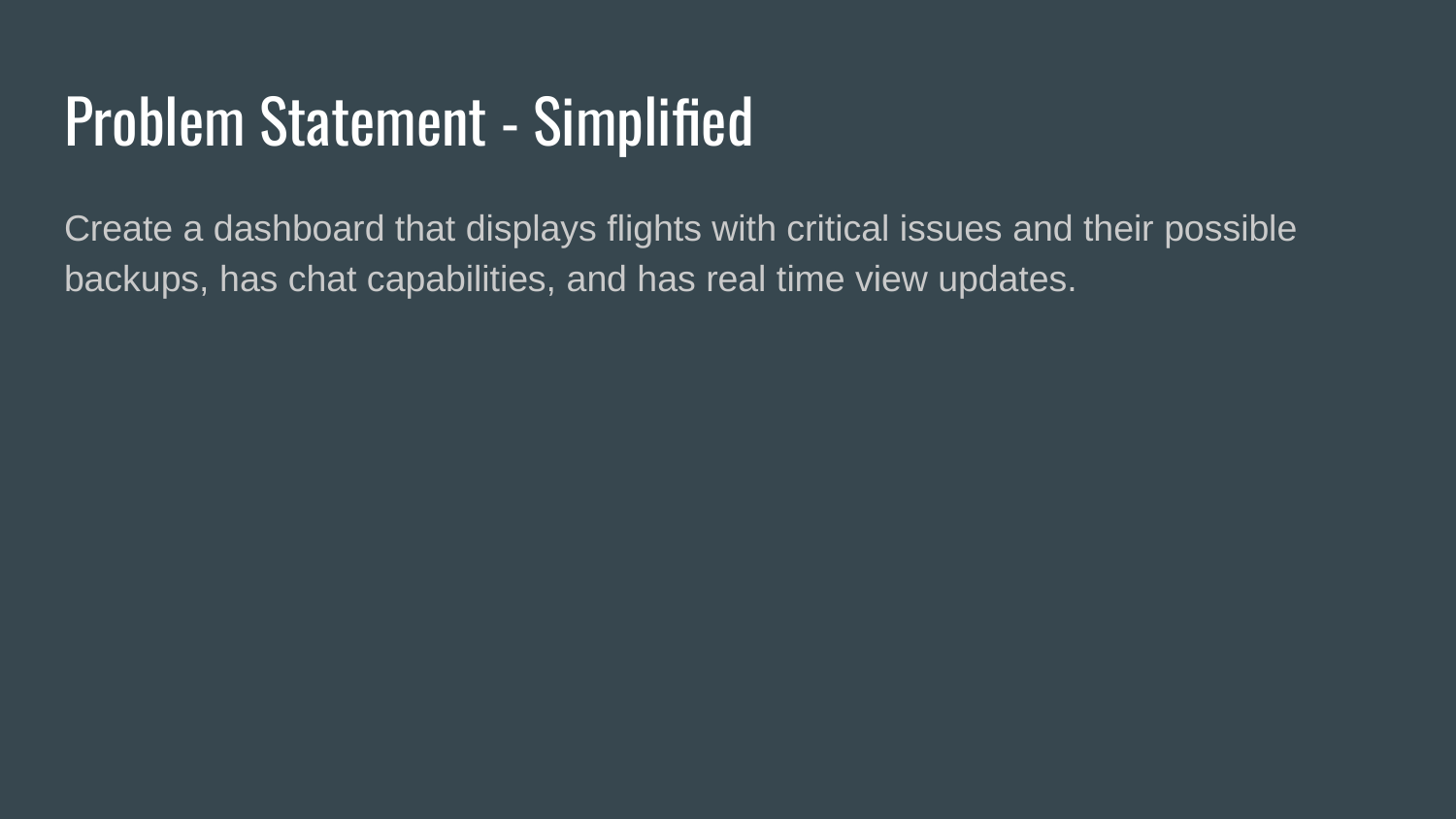

# Problem Statement - Simplified
Create a dashboard that displays flights with critical issues and their possible backups, has chat capabilities, and has real time view updates.